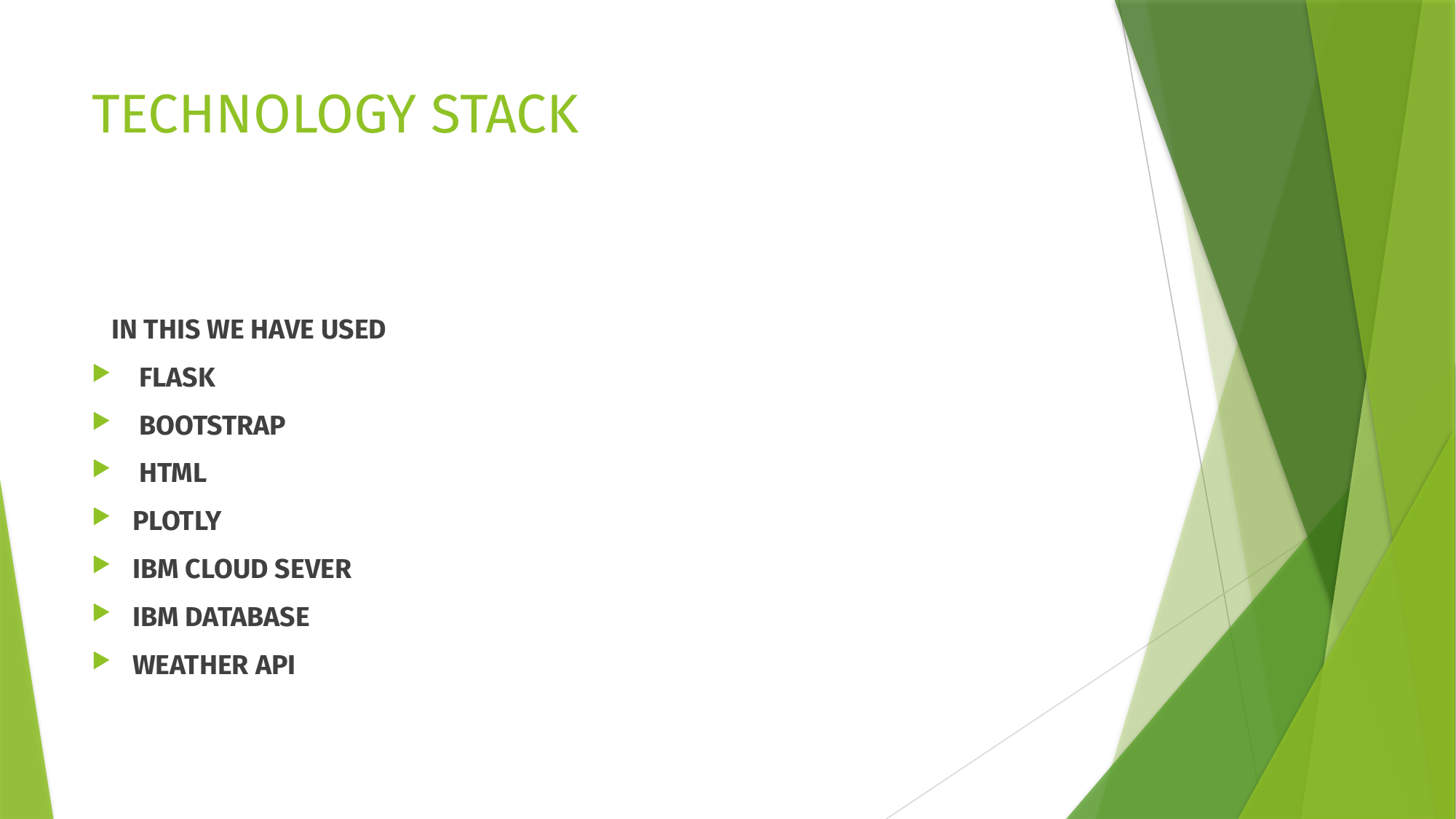

# TECHNOLOGY STACK

   IN THIS WE HAVE USED
 FLASK
 BOOTSTRAP
 HTML
PLOTLY
IBM CLOUD SEVER
IBM DATABASE
WEATHER API